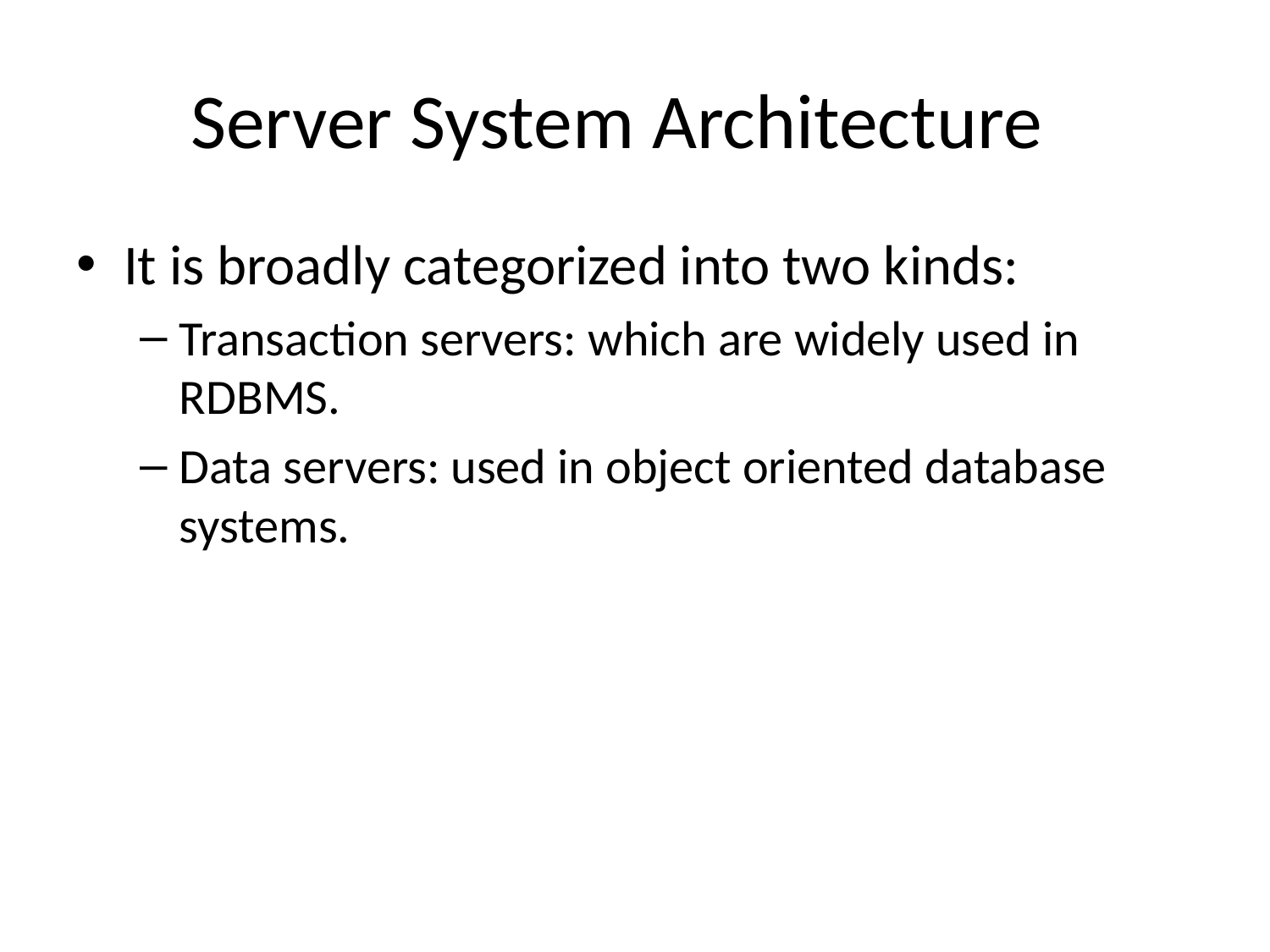

# Server System Architecture
It is broadly categorized into two kinds:
Transaction servers: which are widely used in RDBMS.
Data servers: used in object oriented database systems.